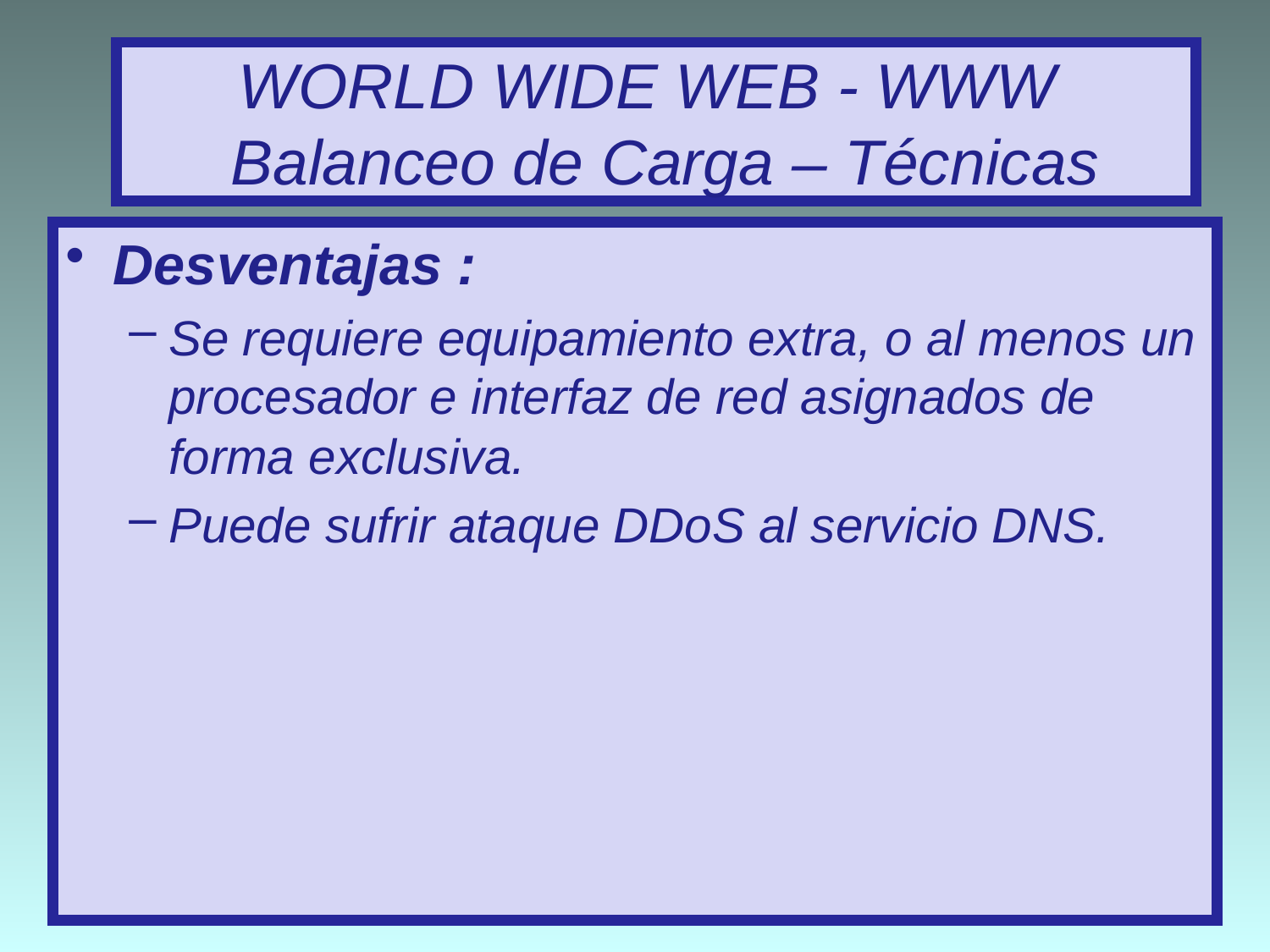

# WORLD WIDE WEB - WWW Balanceo de Carga – Técnicas
Desventajas :
Se requiere equipamiento extra, o al menos un procesador e interfaz de red asignados de forma exclusiva.
Puede sufrir ataque DDoS al servicio DNS.

18/05/2022
16